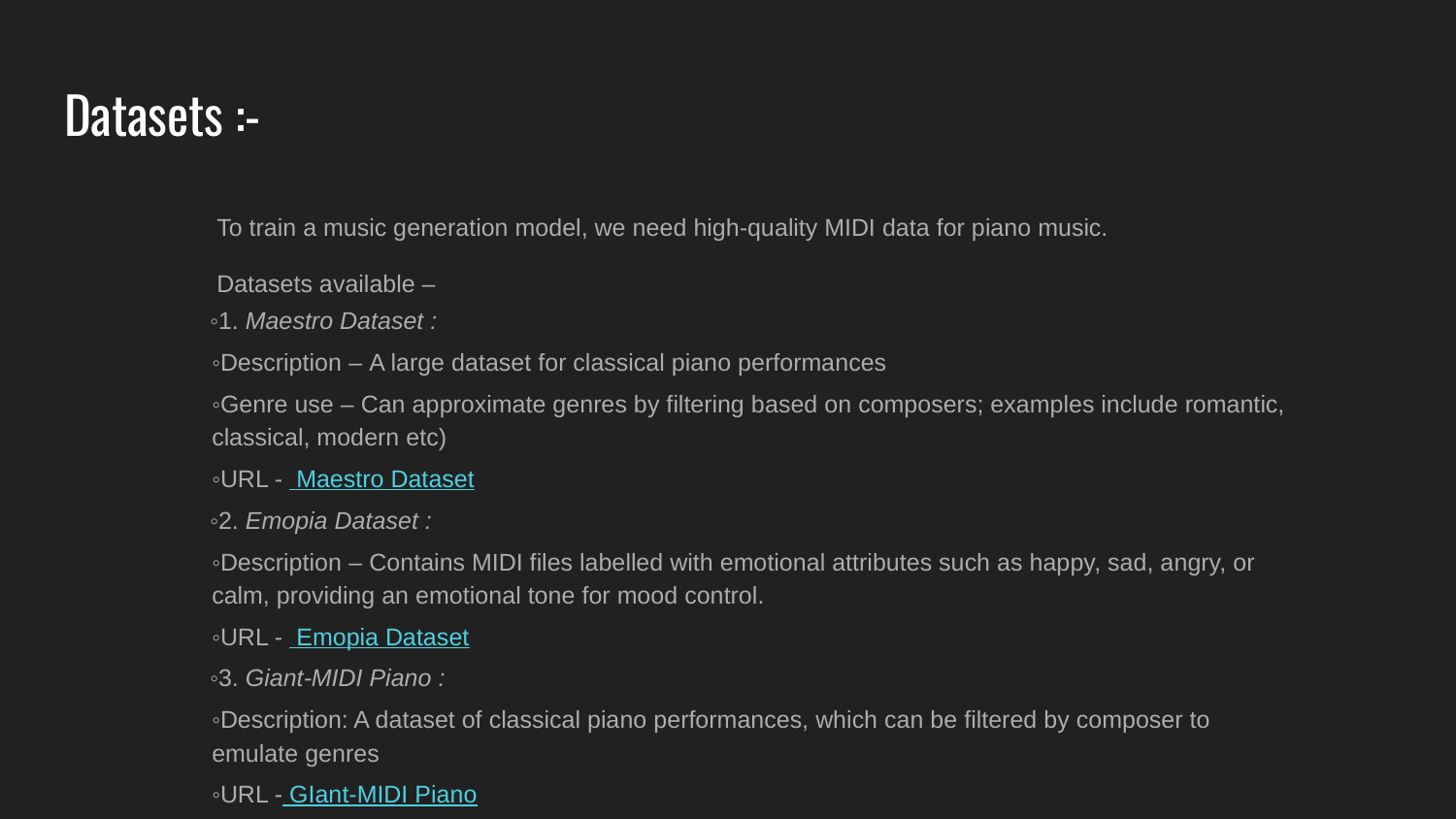

# Datasets :-
 To train a music generation model, we need high-quality MIDI data for piano music.
 Datasets available –
◦1. Maestro Dataset :
◦Description – A large dataset for classical piano performances
◦Genre use – Can approximate genres by filtering based on composers; examples include romantic, classical, modern etc)
◦URL -  Maestro Dataset
◦2. Emopia Dataset :
◦Description – Contains MIDI files labelled with emotional attributes such as happy, sad, angry, or calm, providing an emotional tone for mood control.
◦URL -  Emopia Dataset
◦3. Giant-MIDI Piano :
◦Description: A dataset of classical piano performances, which can be filtered by composer to emulate genres
◦URL - GIant-MIDI Piano